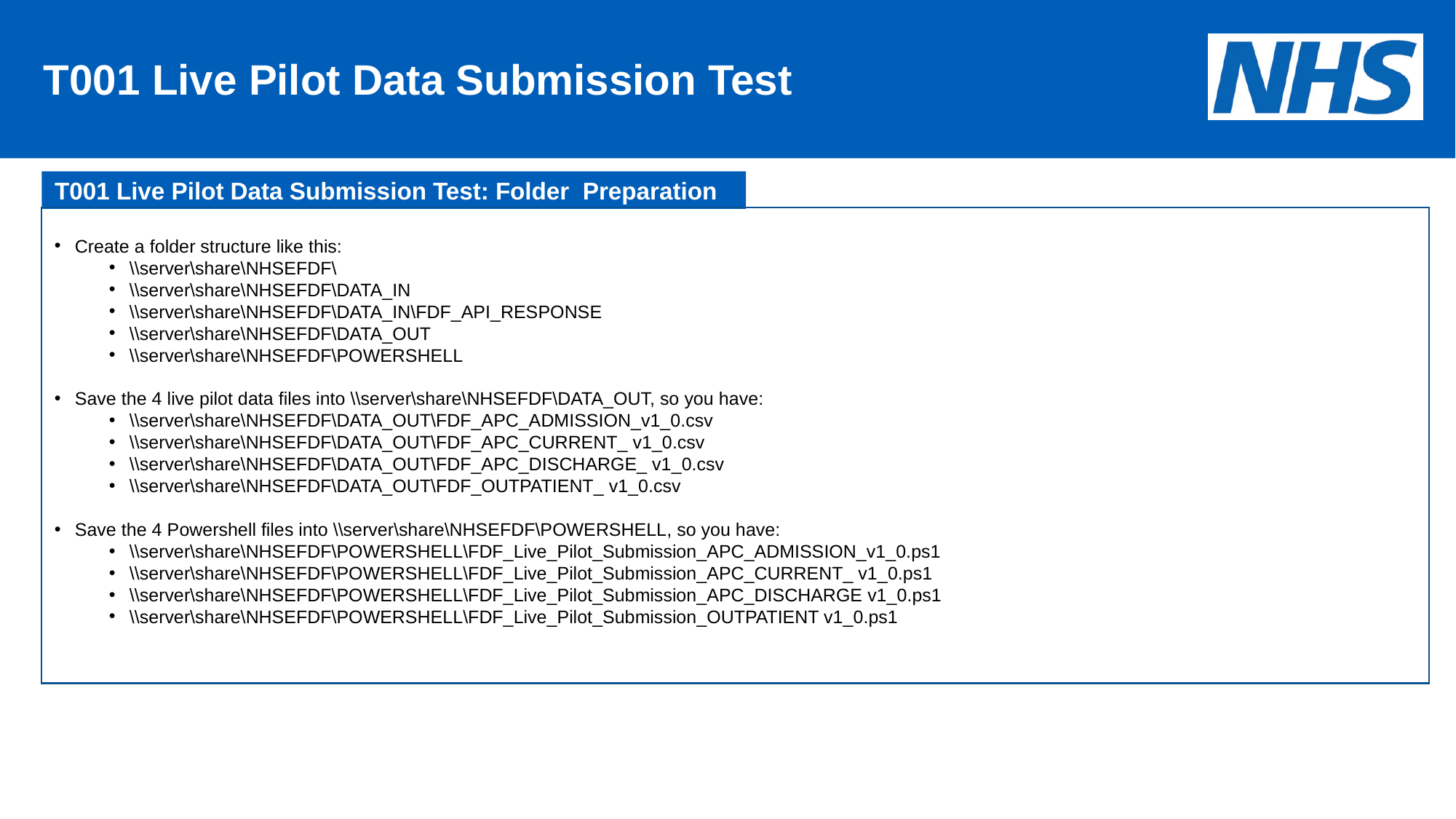

# T001 Live Pilot Data Submission Test
T001 Live Pilot Data Submission Test: Folder  Preparation

Create a folder structure like this:
\\server\share\NHSEFDF\
\\server\share\NHSEFDF\DATA_IN
\\server\share\NHSEFDF\DATA_IN\FDF_API_RESPONSE
\\server\share\NHSEFDF\DATA_OUT
\\server\share\NHSEFDF\POWERSHELL

Save the 4 live pilot data files into \\server\share\NHSEFDF\DATA_OUT, so you have:
\\server\share\NHSEFDF\DATA_OUT\FDF_APC_ADMISSION_v1_0.csv
\\server\share\NHSEFDF\DATA_OUT\FDF_APC_CURRENT_ v1_0.csv
\\server\share\NHSEFDF\DATA_OUT\FDF_APC_DISCHARGE_ v1_0.csv
\\server\share\NHSEFDF\DATA_OUT\FDF_OUTPATIENT_ v1_0.csv

Save the 4 Powershell files into \\server\share\NHSEFDF\POWERSHELL, so you have:
\\server\share\NHSEFDF\POWERSHELL\FDF_Live_Pilot_Submission_APC_ADMISSION_v1_0.ps1
\\server\share\NHSEFDF\POWERSHELL\FDF_Live_Pilot_Submission_APC_CURRENT_ v1_0.ps1
\\server\share\NHSEFDF\POWERSHELL\FDF_Live_Pilot_Submission_APC_DISCHARGE v1_0.ps1
\\server\share\NHSEFDF\POWERSHELL\FDF_Live_Pilot_Submission_OUTPATIENT v1_0.ps1